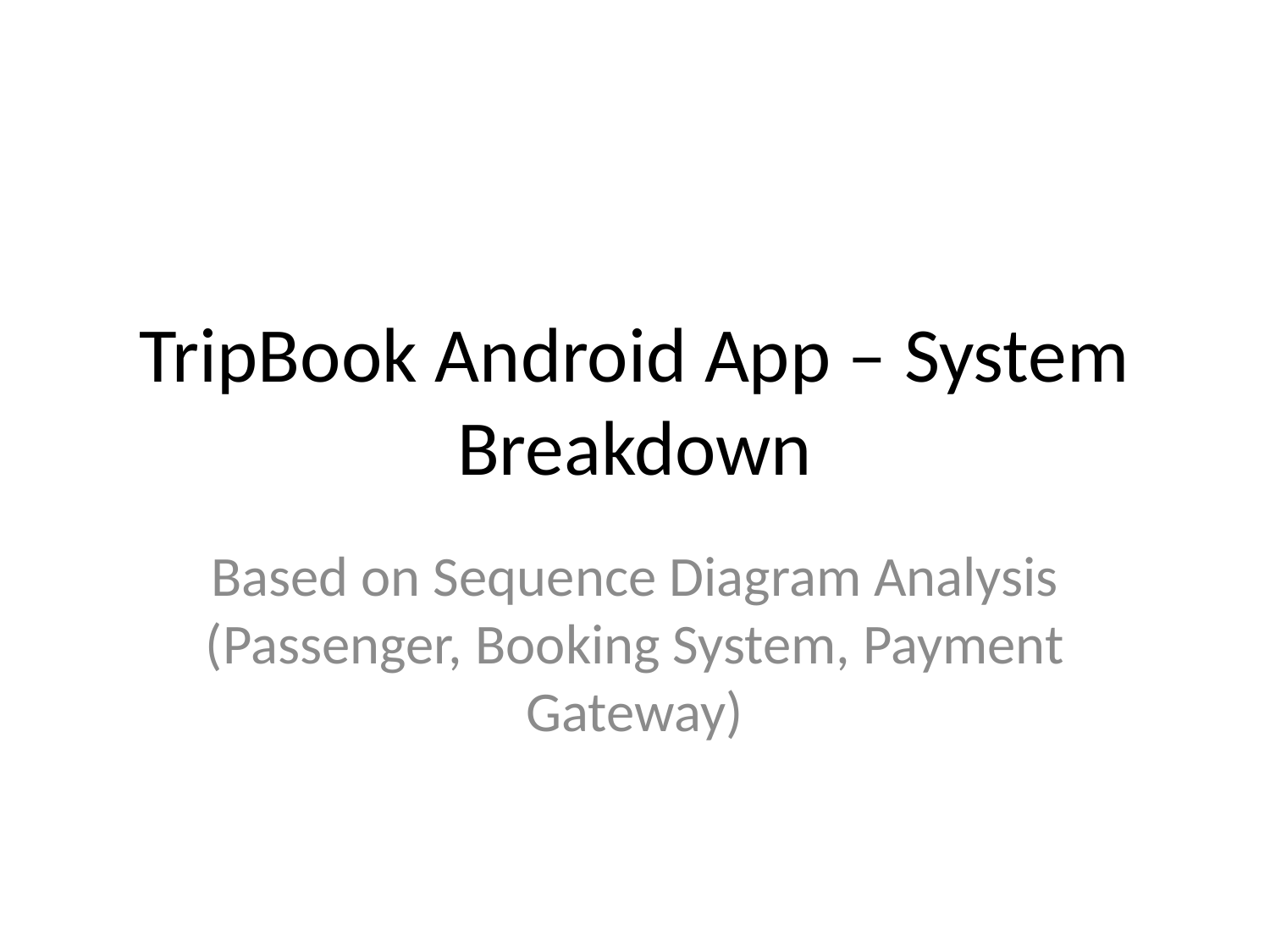

# TripBook Android App – System Breakdown
Based on Sequence Diagram Analysis (Passenger, Booking System, Payment Gateway)